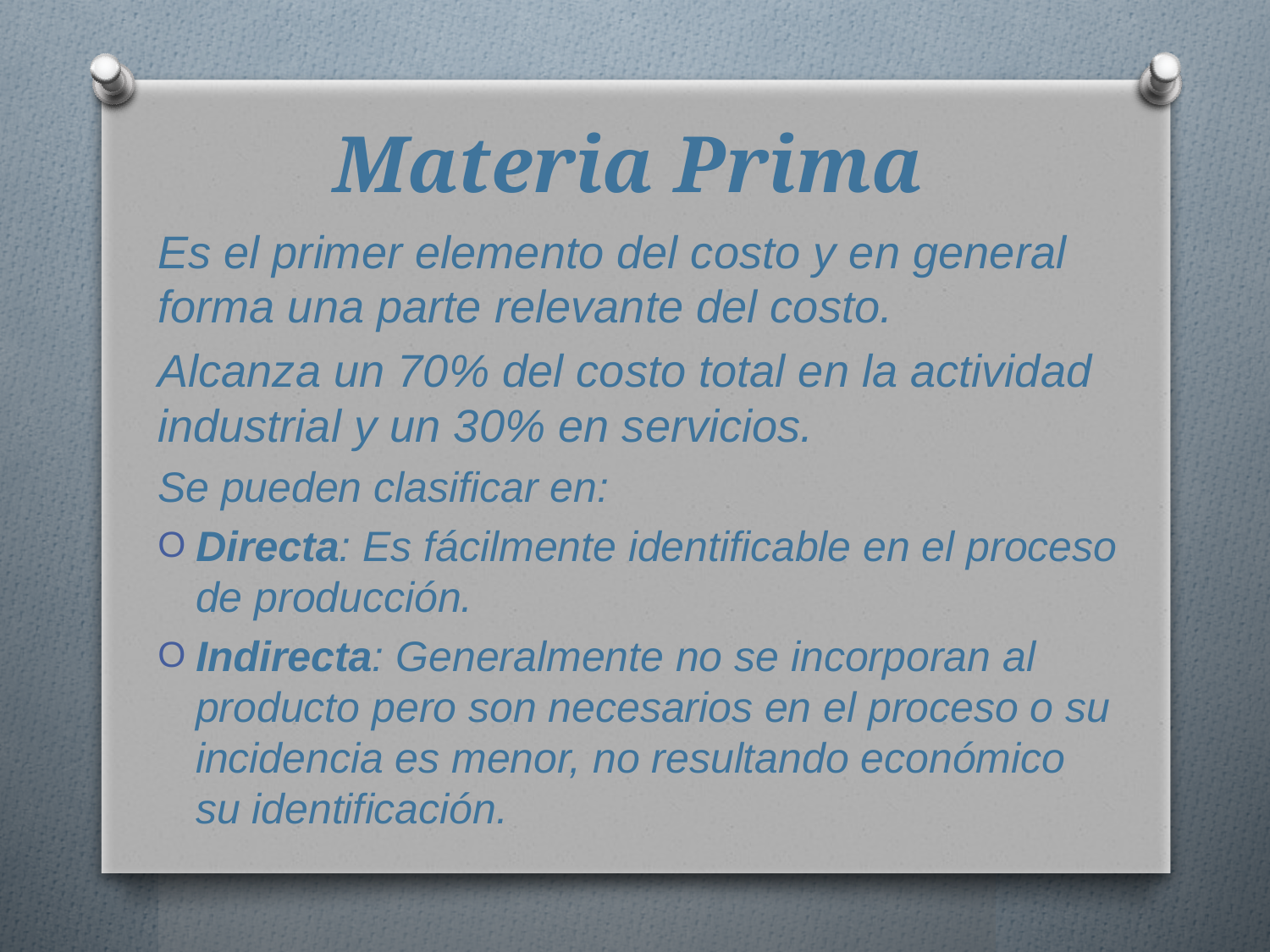

# Materia Prima
Es el primer elemento del costo y en general forma una parte relevante del costo.
Alcanza un 70% del costo total en la actividad industrial y un 30% en servicios.
Se pueden clasificar en:
Directa: Es fácilmente identificable en el proceso de producción.
Indirecta: Generalmente no se incorporan al producto pero son necesarios en el proceso o su incidencia es menor, no resultando económico su identificación.